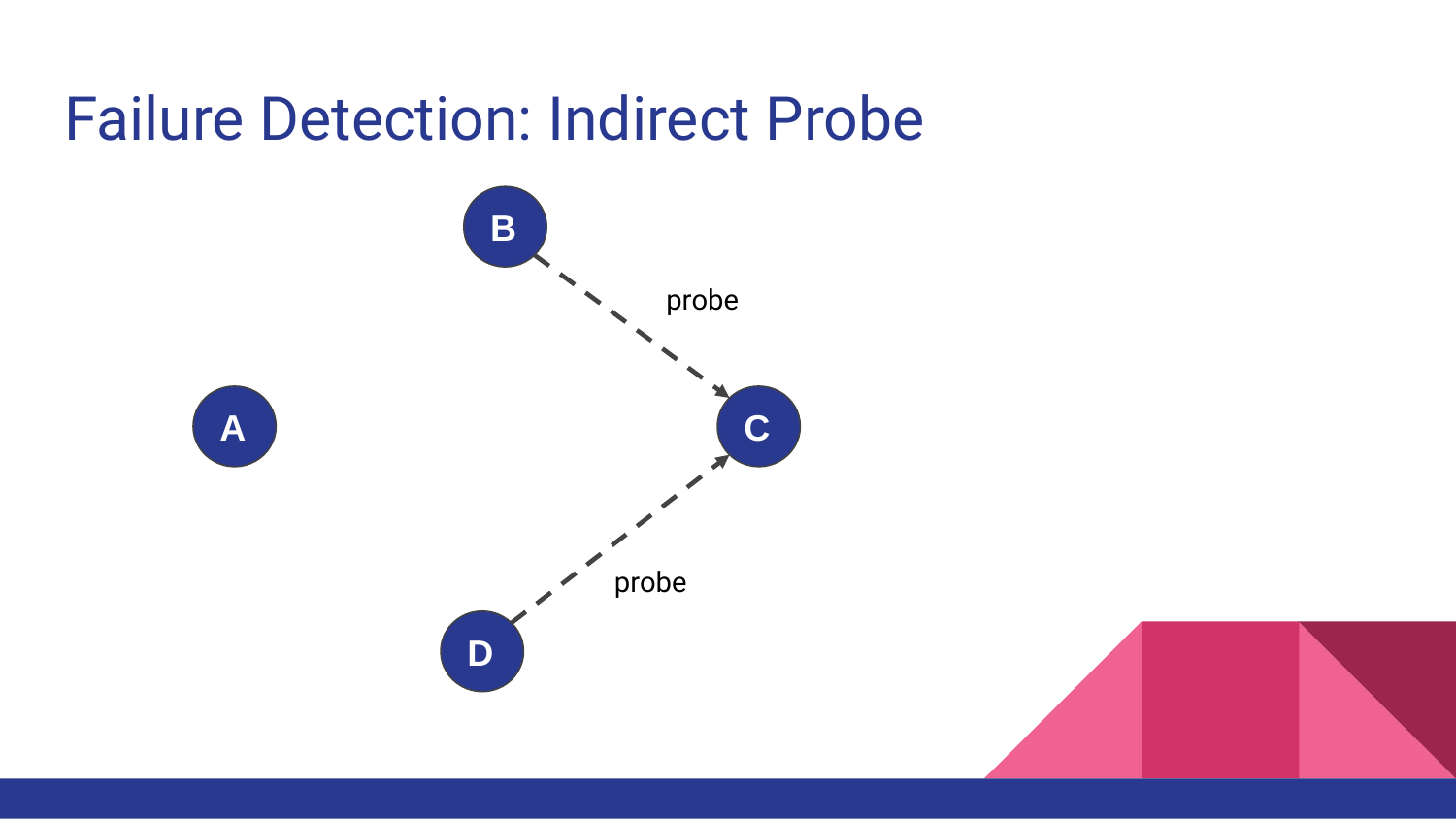

# Failure Detection: Indirect Probe
B
probe
A
C
probe
D